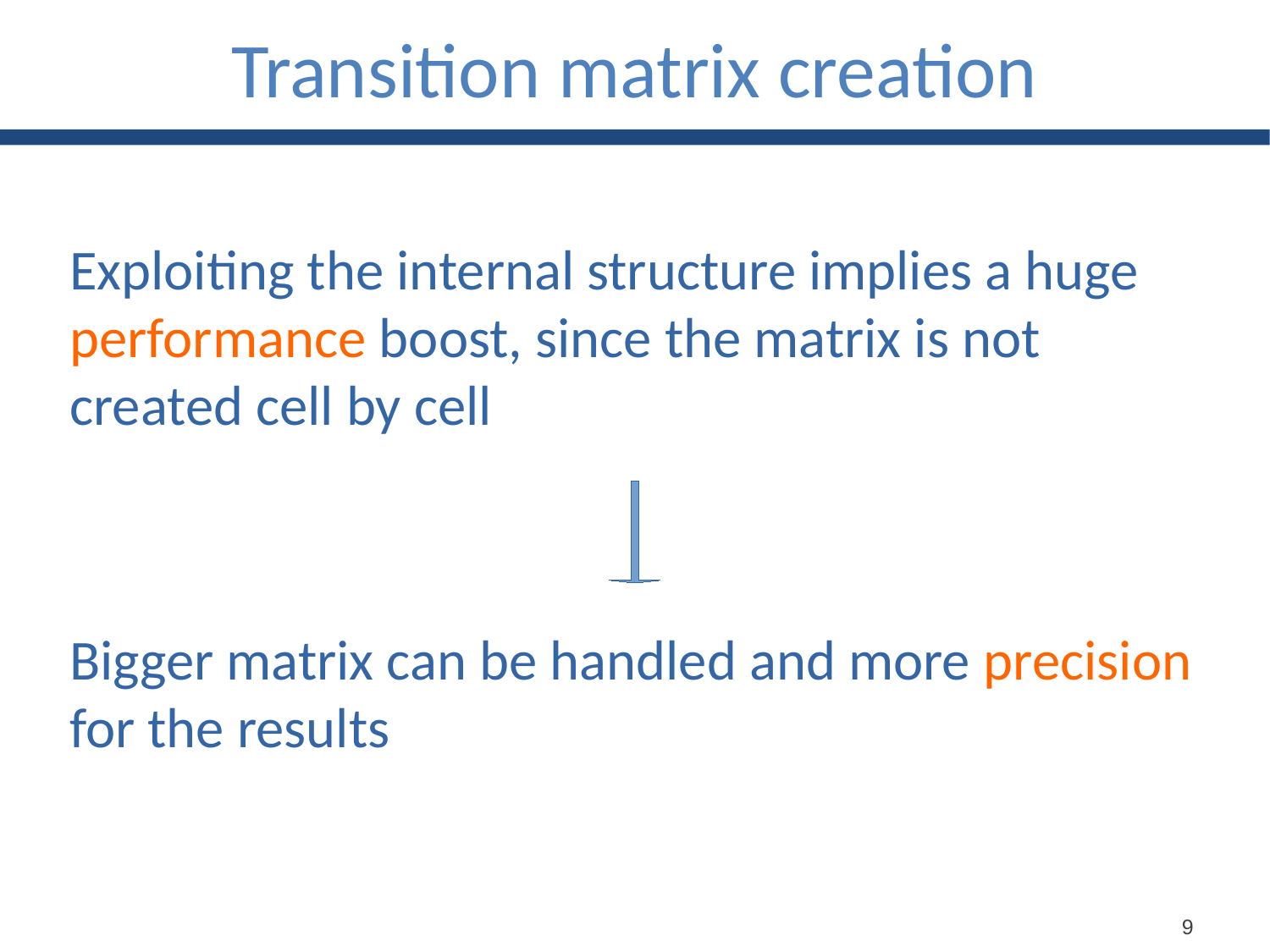

Transition matrix creation
Exploiting the internal structure implies a huge performance boost, since the matrix is not created cell by cell

Bigger matrix can be handled and more precision for the results

9